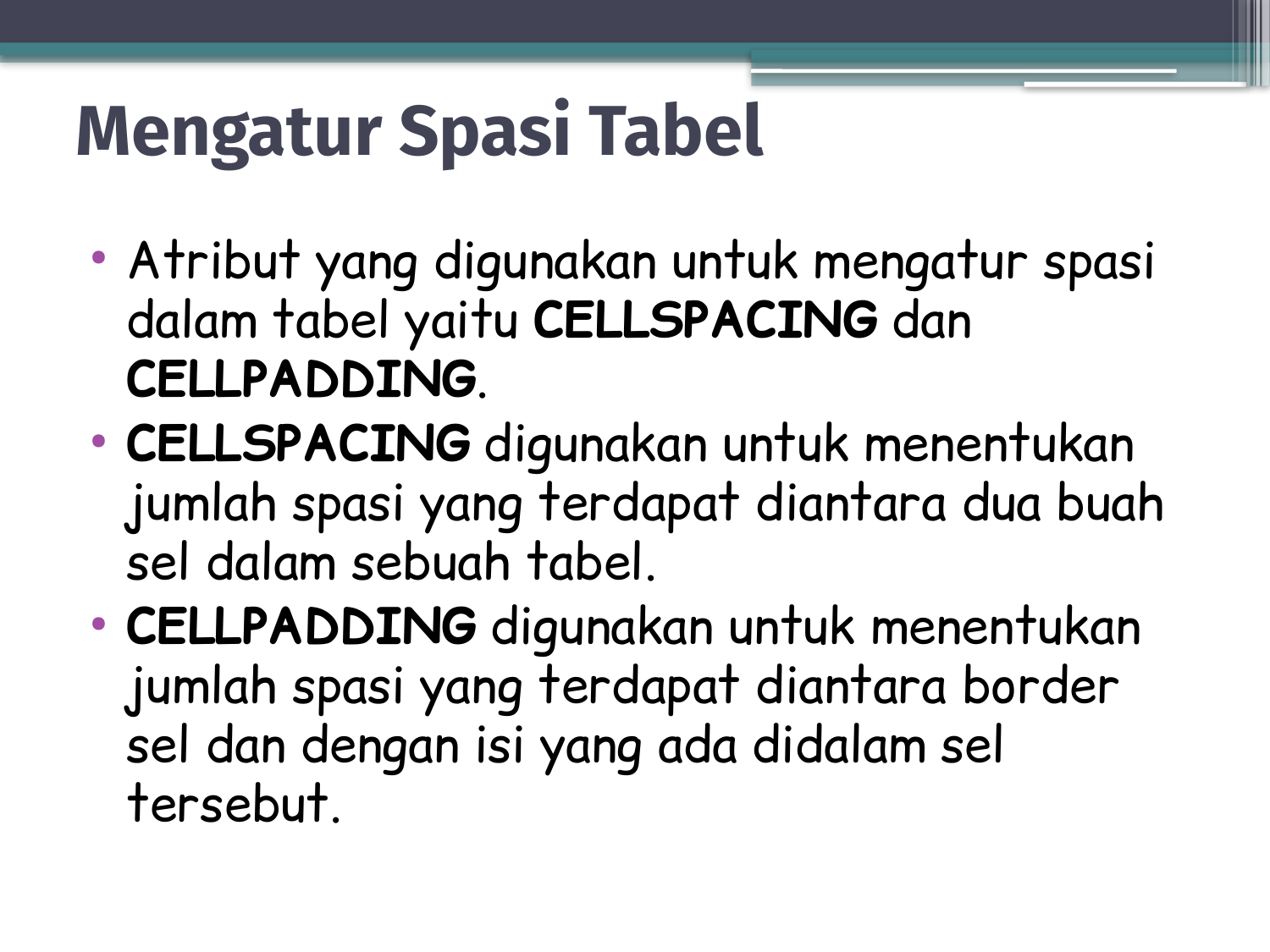

# Mengatur Spasi Tabel
Atribut yang digunakan untuk mengatur spasi dalam tabel yaitu CELLSPACING dan CELLPADDING.
CELLSPACING digunakan untuk menentukan jumlah spasi yang terdapat diantara dua buah sel dalam sebuah tabel.
CELLPADDING digunakan untuk menentukan jumlah spasi yang terdapat diantara border sel dan dengan isi yang ada didalam sel tersebut.